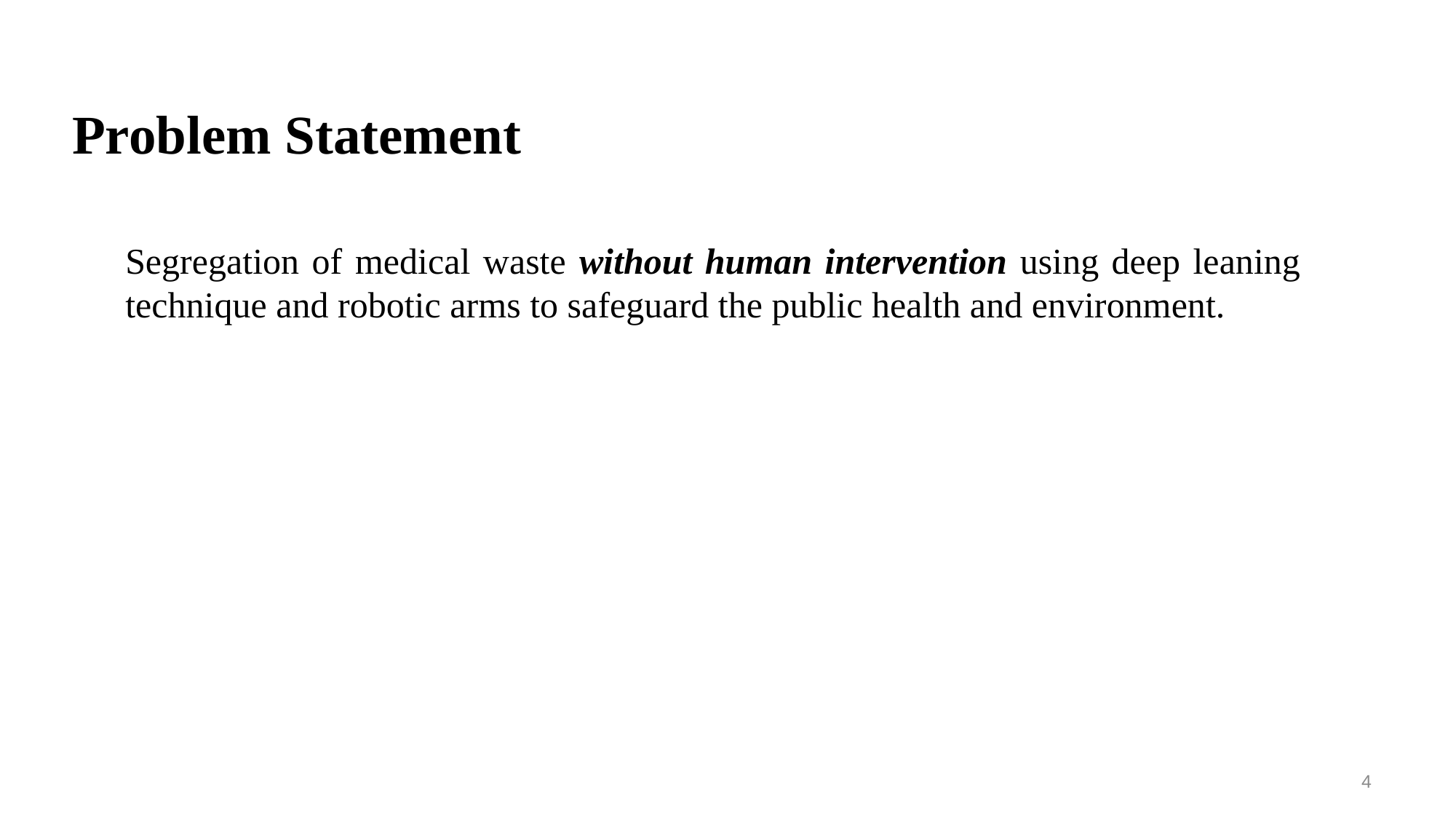

Problem Statement
Segregation of medical waste without human intervention using deep leaning technique and robotic arms to safeguard the public health and environment.
4